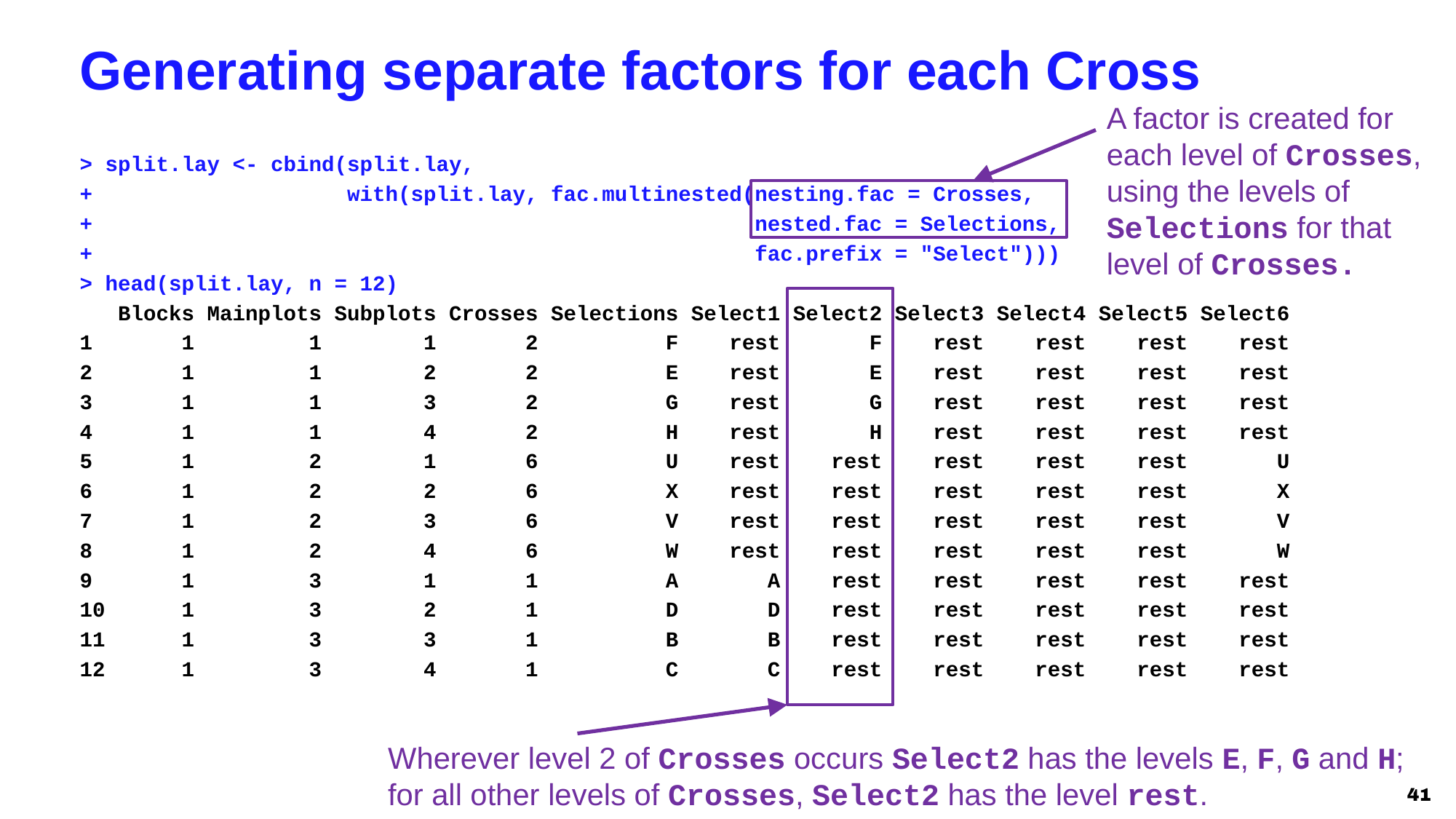

# Generating separate factors for each Cross
A factor is created for each level of Crosses, using the levels of Selections for that level of Crosses.

> split.lay <- cbind(split.lay,
+                    with(split.lay, fac.multinested(nesting.fac = Crosses,
+                                                    nested.fac = Selections,
+                                                    fac.prefix = "Select")))
> head(split.lay, n = 12)
   Blocks Mainplots Subplots Crosses Selections Select1 Select2 Select3 Select4 Select5 Select6
1       1         1        1       2          F    rest       F    rest    rest    rest    rest
2       1         1        2       2          E    rest       E    rest    rest    rest    rest
3       1         1        3       2          G    rest       G    rest    rest    rest    rest
4       1         1        4       2          H    rest       H    rest    rest    rest    rest
5       1         2        1       6          U    rest    rest    rest    rest    rest       U
6       1         2        2       6          X    rest    rest    rest    rest    rest       X
7       1         2        3       6          V    rest    rest    rest    rest    rest       V
8       1         2        4       6          W    rest    rest    rest    rest    rest       W
9       1         3        1       1          A       A    rest    rest    rest    rest    rest
10      1         3        2       1          D       D    rest    rest    rest    rest    rest
11      1         3        3       1          B       B    rest    rest    rest    rest    rest
12      1         3        4       1          C       C    rest    rest    rest    rest    rest

Wherever level 2 of Crosses occurs Select2 has the levels E, F, G and H;
for all other levels of Crosses, Select2 has the level rest.
41